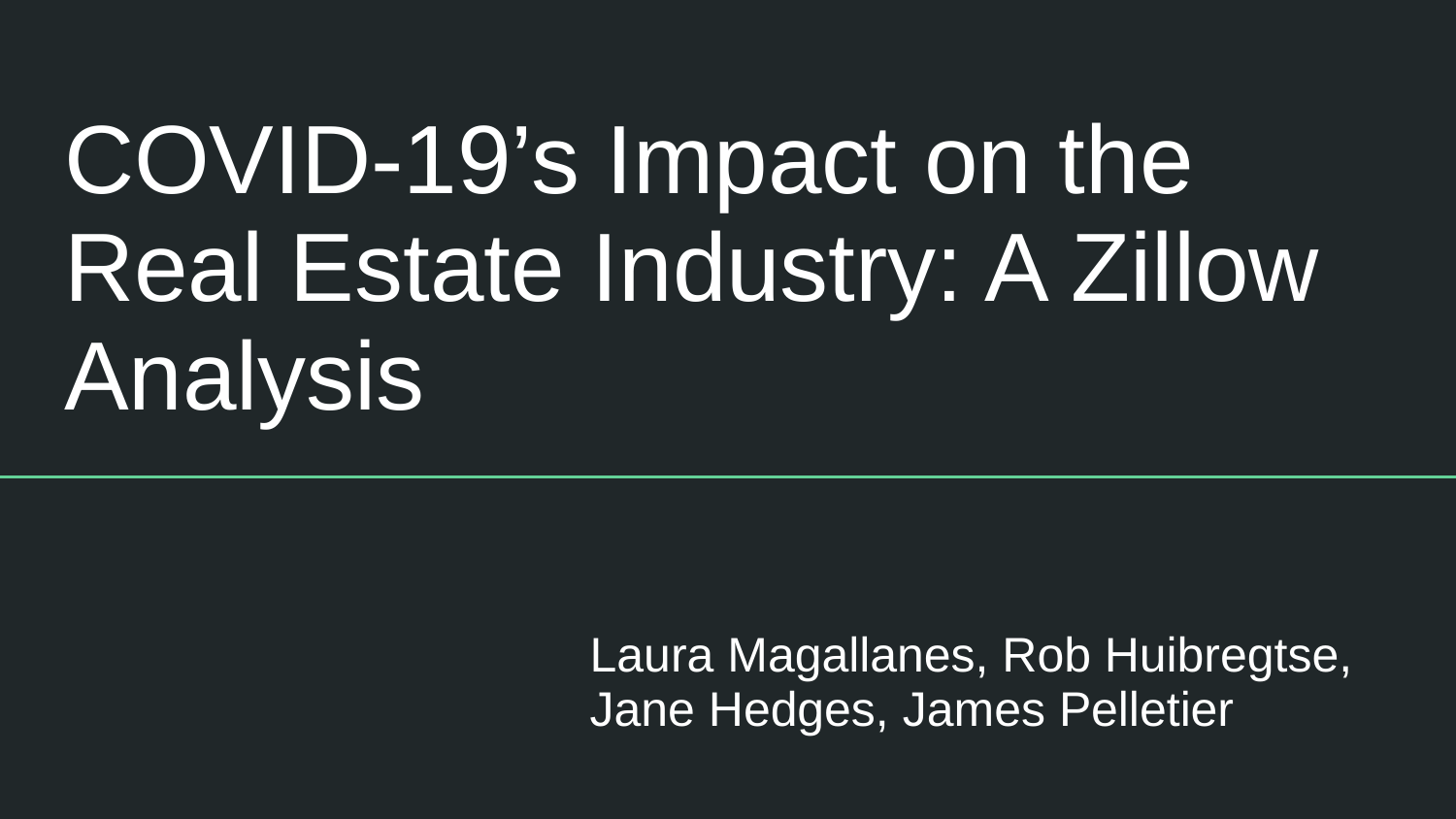

# COVID-19’s Impact on the Real Estate Industry: A Zillow Analysis
Laura Magallanes, Rob Huibregtse,
Jane Hedges, James Pelletier